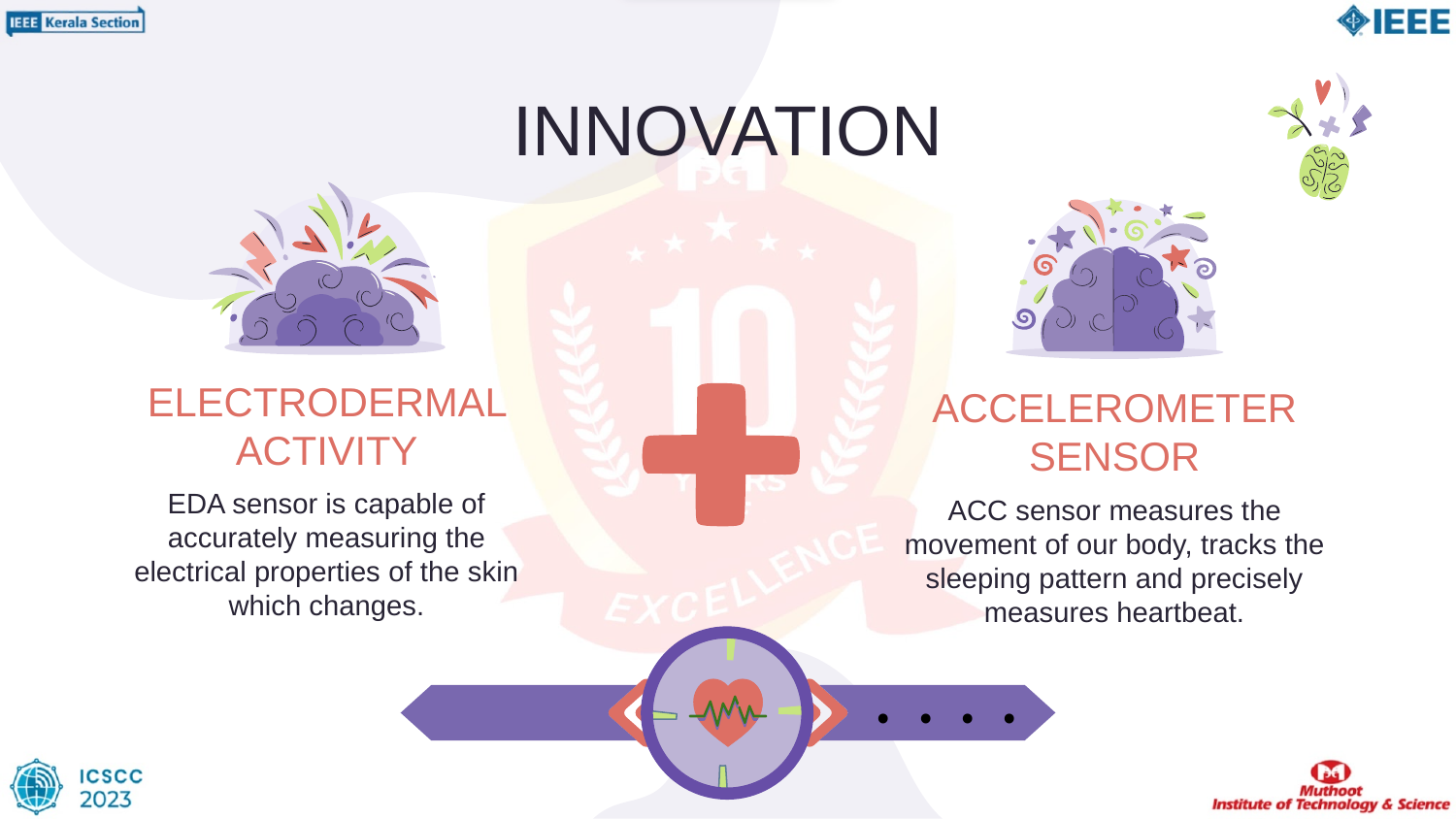

# INNOVATION

ELECTRODERMAL ACTIVITY
ACCELEROMETER SENSOR

EDA sensor is capable of accurately measuring the electrical properties of the skin which changes.
ACC sensor measures the movement of our body, tracks the sleeping pattern and precisely measures heartbeat.
. . . .